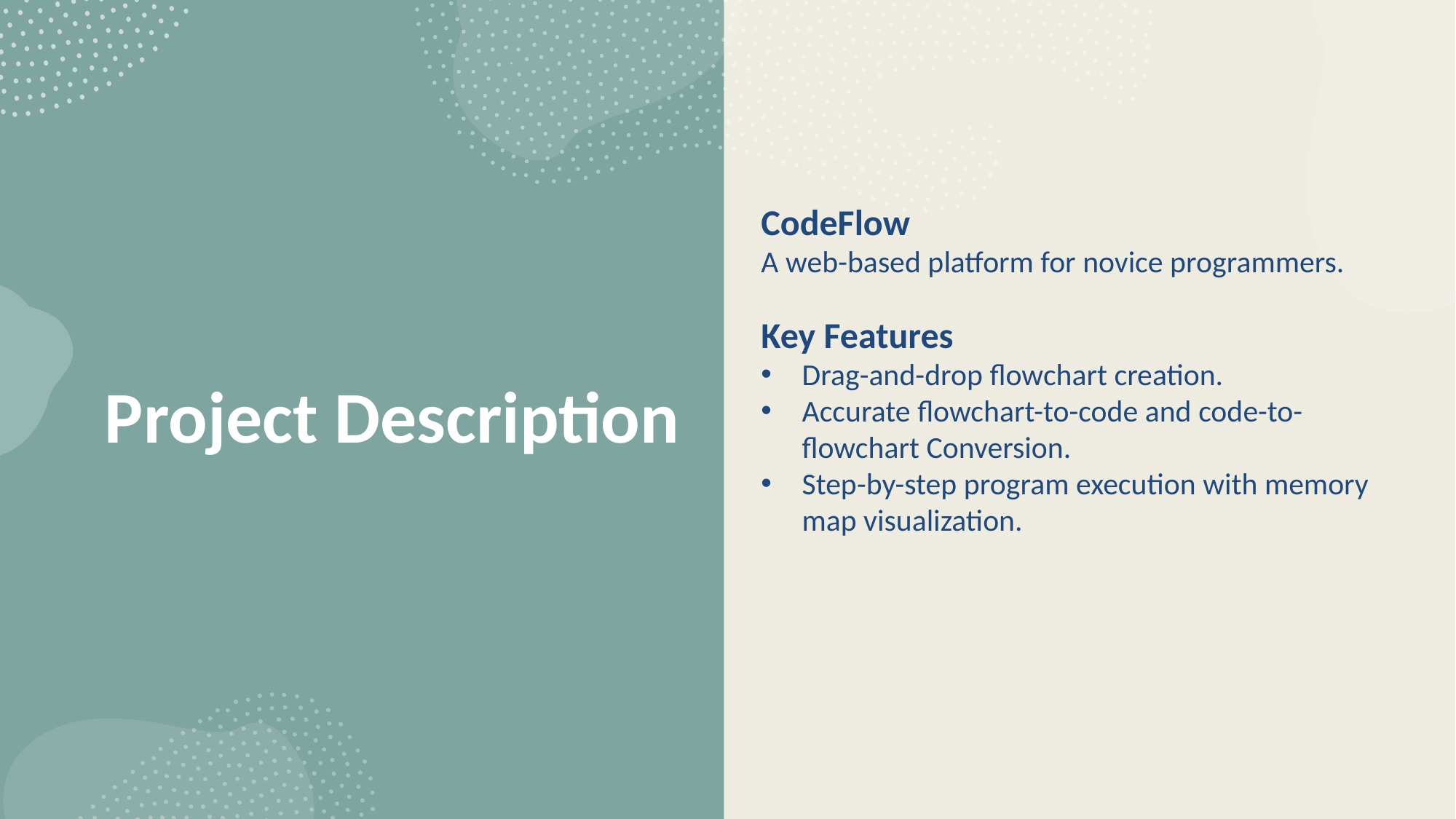

# Project Description
CodeFlow
A web-based platform for novice programmers.
Key Features
Drag-and-drop flowchart creation.
Accurate flowchart-to-code and code-to-flowchart Conversion.
Step-by-step program execution with memory map visualization.